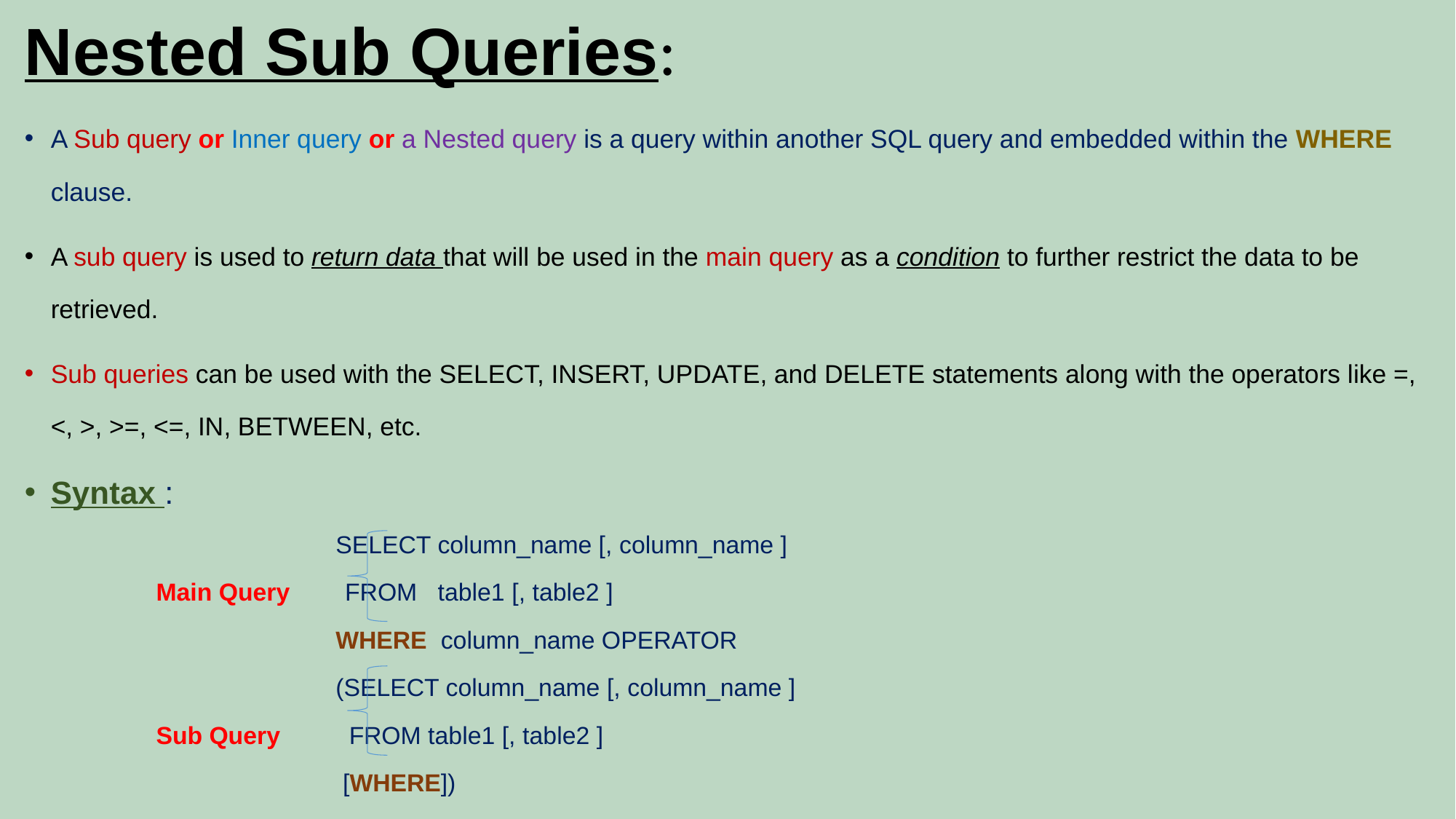

# Nested Sub Queries:
A Sub query or Inner query or a Nested query is a query within another SQL query and embedded within the WHERE clause.
A sub query is used to return data that will be used in the main query as a condition to further restrict the data to be retrieved.
Sub queries can be used with the SELECT, INSERT, UPDATE, and DELETE statements along with the operators like =, <, >, >=, <=, IN, BETWEEN, etc.
Syntax :
                                             SELECT column_name [, column_name ]
                   Main Query        FROM   table1 [, table2 ]
                                             WHERE  column_name OPERATOR
                                             (SELECT column_name [, column_name ]
                   Sub Query          FROM table1 [, table2 ]
                                              [WHERE])